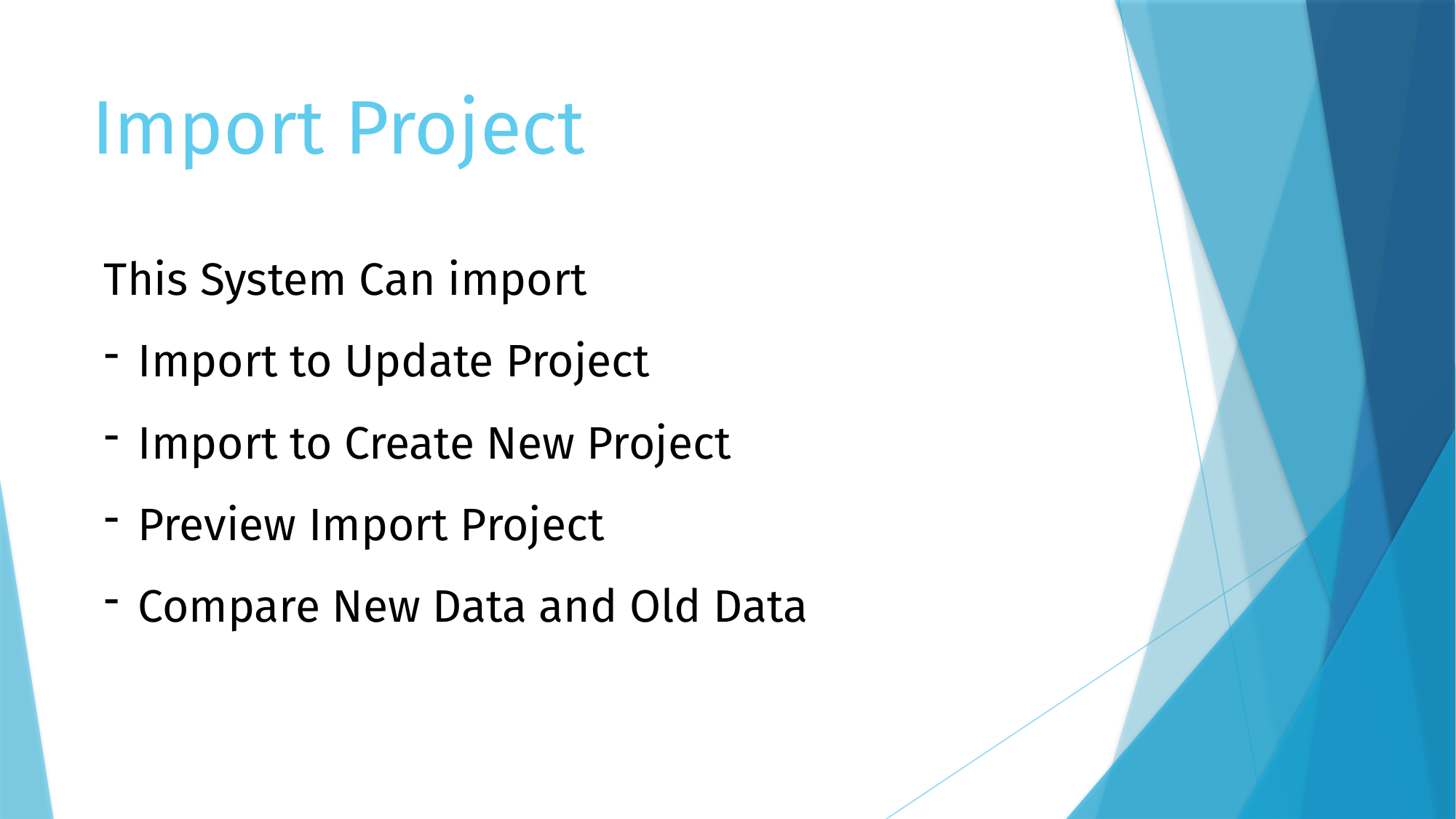

# Import Project
This System Can import
Import to Update Project
Import to Create New Project
Preview Import Project
Compare New Data and Old Data